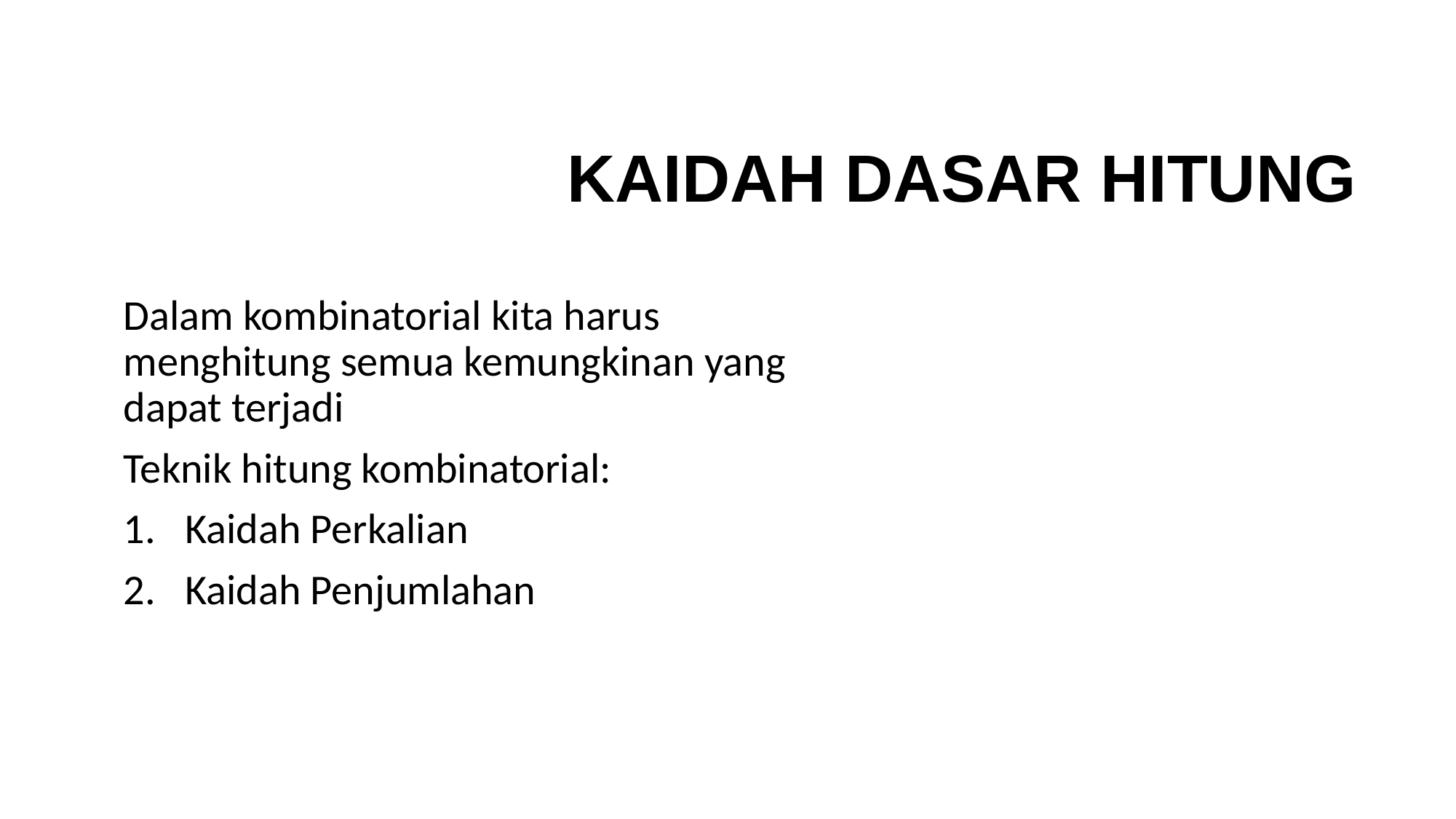

# KAIDAH DASAR HITUNG
Dalam kombinatorial kita harus menghitung semua kemungkinan yang dapat terjadi
Teknik hitung kombinatorial:
Kaidah Perkalian
Kaidah Penjumlahan